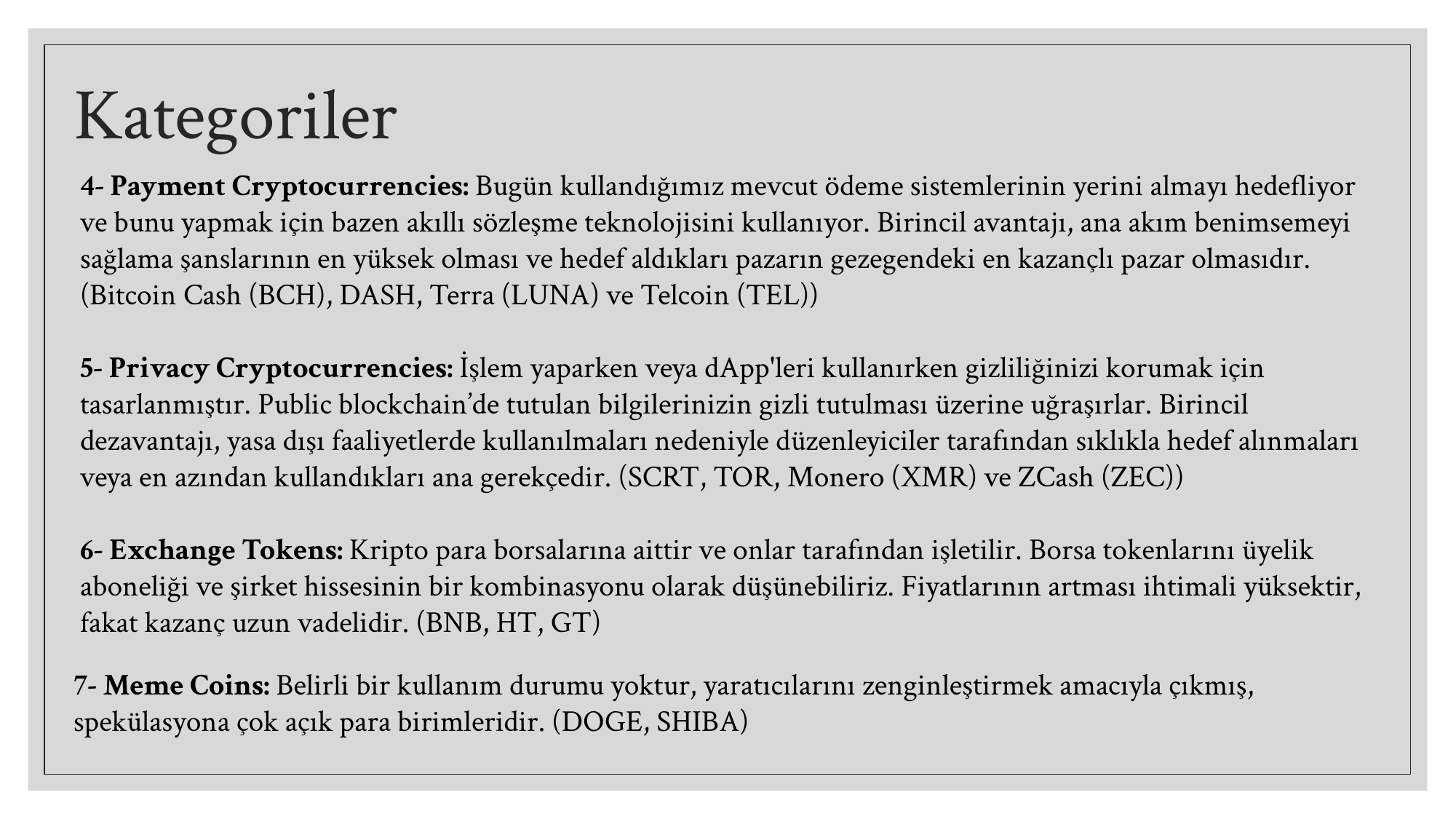

# Kategoriler
4- Payment Cryptocurrencies: Bugün kullandığımız mevcut ödeme sistemlerinin yerini almayı hedefliyor ve bunu yapmak için bazen akıllı sözleşme teknolojisini kullanıyor. Birincil avantajı, ana akım benimsemeyi sağlama şanslarının en yüksek olması ve hedef aldıkları pazarın gezegendeki en kazançlı pazar olmasıdır. (Bitcoin Cash (BCH), DASH, Terra (LUNA) ve Telcoin (TEL))

5- Privacy Cryptocurrencies: İşlem yaparken veya dApp'leri kullanırken gizliliğinizi korumak için tasarlanmıştır. Public blockchain’de tutulan bilgilerinizin gizli tutulması üzerine uğraşırlar. Birincil dezavantajı, yasa dışı faaliyetlerde kullanılmaları nedeniyle düzenleyiciler tarafından sıklıkla hedef alınmaları veya en azından kullandıkları ana gerekçedir. (SCRT, TOR, Monero (XMR) ve ZCash (ZEC))

6- Exchange Tokens: Kripto para borsalarına aittir ve onlar tarafından işletilir. Borsa tokenlarını üyelik aboneliği ve şirket hissesinin bir kombinasyonu olarak düşünebiliriz. Fiyatlarının artması ihtimali yüksektir, fakat kazanç uzun vadelidir. (BNB, HT, GT)
7- Meme Coins: Belirli bir kullanım durumu yoktur, yaratıcılarını zenginleştirmek amacıyla çıkmış, spekülasyona çok açık para birimleridir. (DOGE, SHIBA)